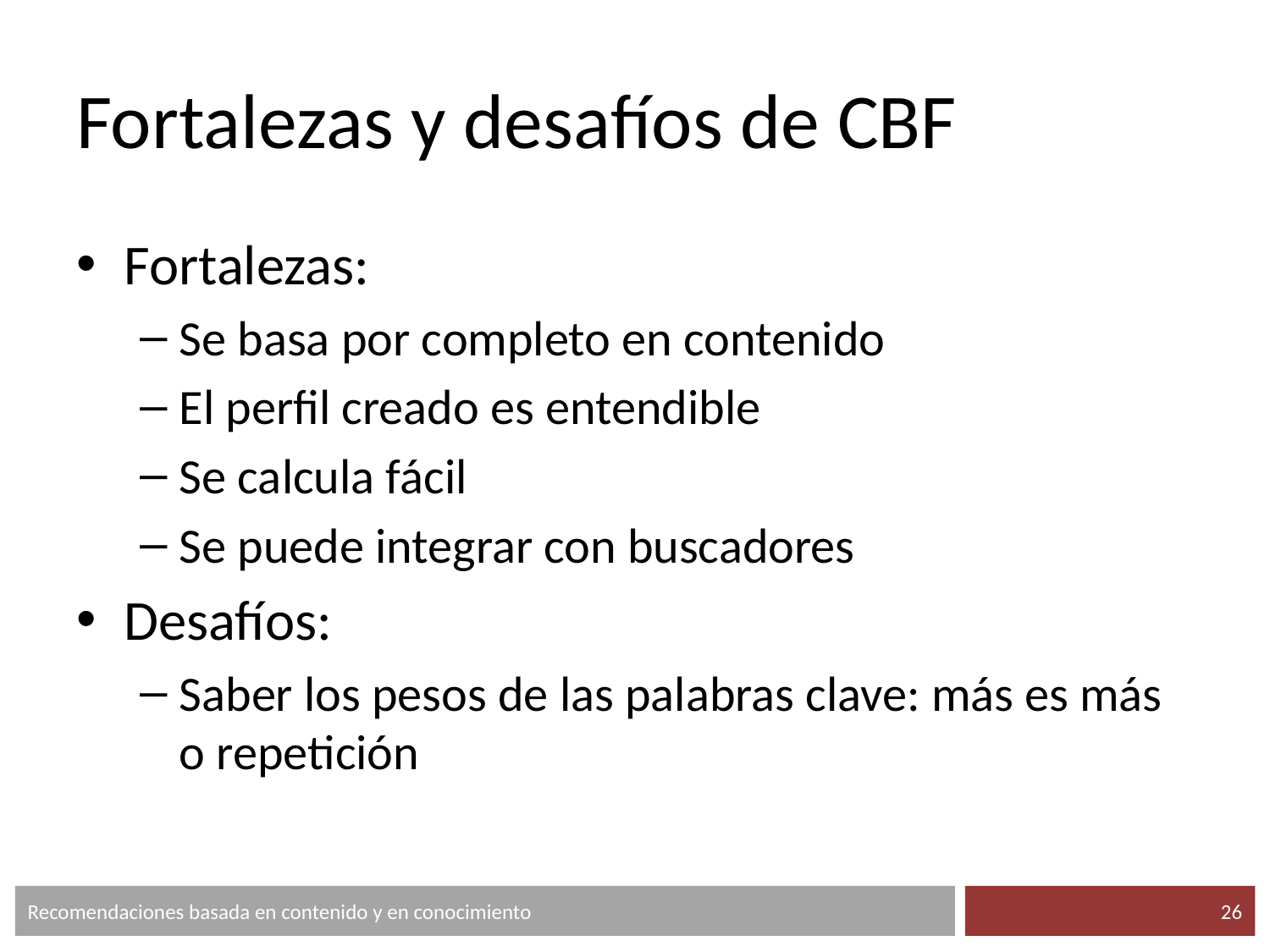

# Fortalezas y desafíos de CBF
Fortalezas:
Se basa por completo en contenido
El perfil creado es entendible
Se calcula fácil
Se puede integrar con buscadores
Desafíos:
Saber los pesos de las palabras clave: más es más o repetición
Recomendaciones basada en contenido y en conocimiento
26